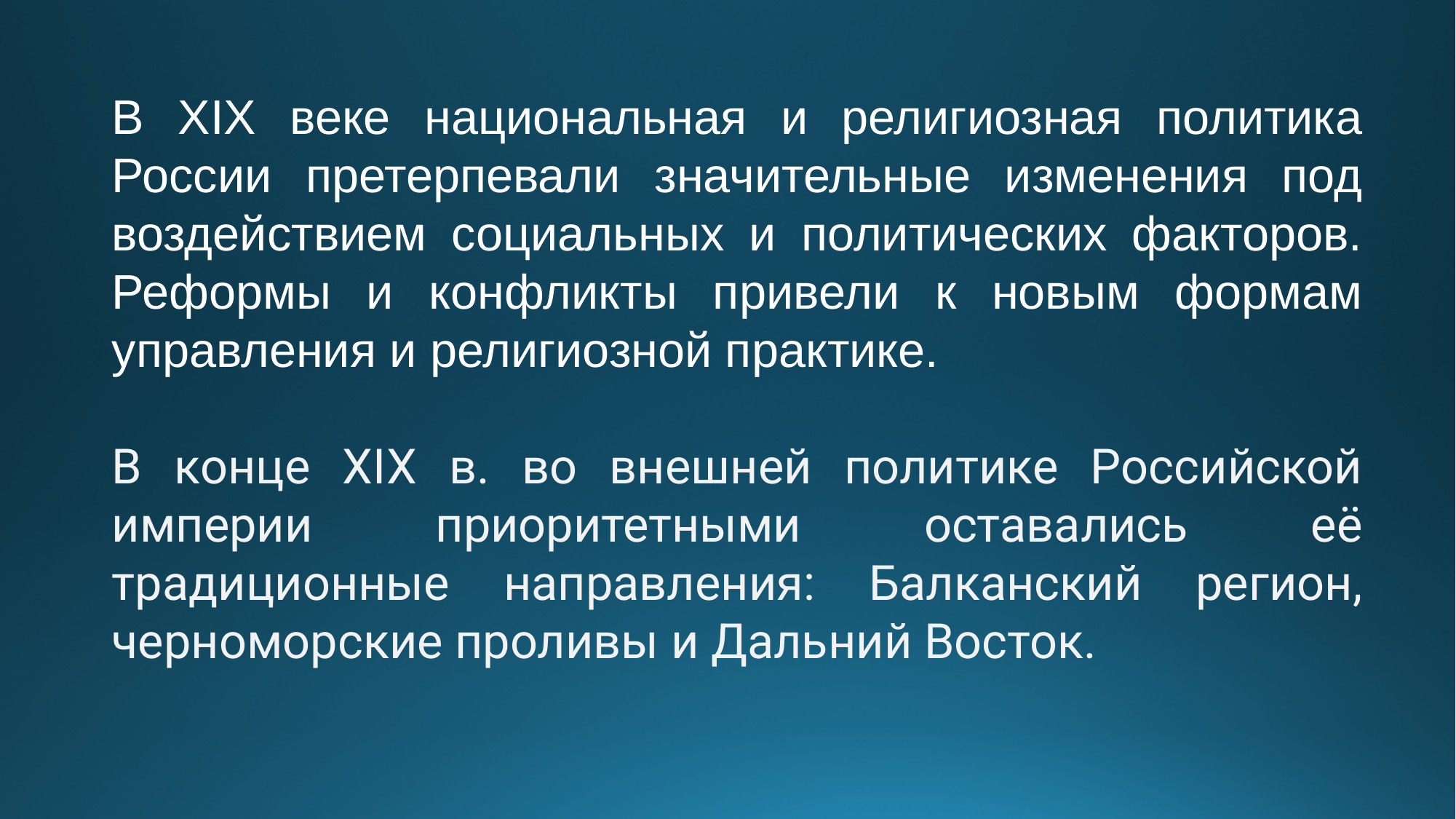

В XIX веке национальная и религиозная политика России претерпевали значительные изменения под воздействием социальных и политических факторов. Реформы и конфликты привели к новым формам управления и религиозной практике.

В конце XIX в. во внешней политике Российской империи приоритетными оставались её традиционные направления: Балканский регион, черноморские проливы и Дальний Восток.